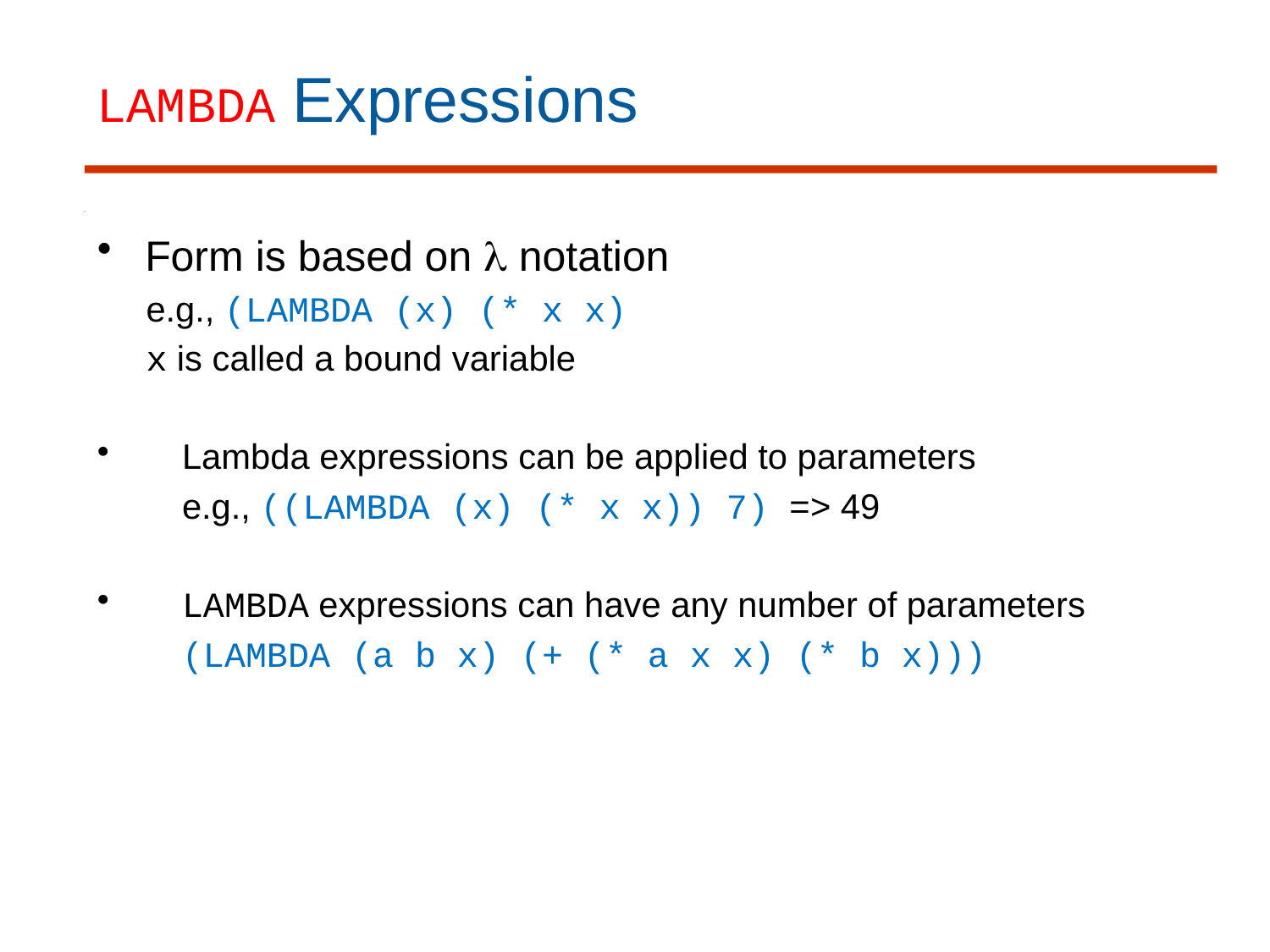

# LAMBDA Expressions
Form is based on λ notation
     e.g., (LAMBDA (x) (* x x)
     x is called a bound variable

Lambda expressions can be applied to parameters
	e.g., ((LAMBDA (x) (* x x)) 7) => 49

LAMBDA expressions can have any number of parameters
    (LAMBDA (a b x) (+ (* a x x) (* b x)))